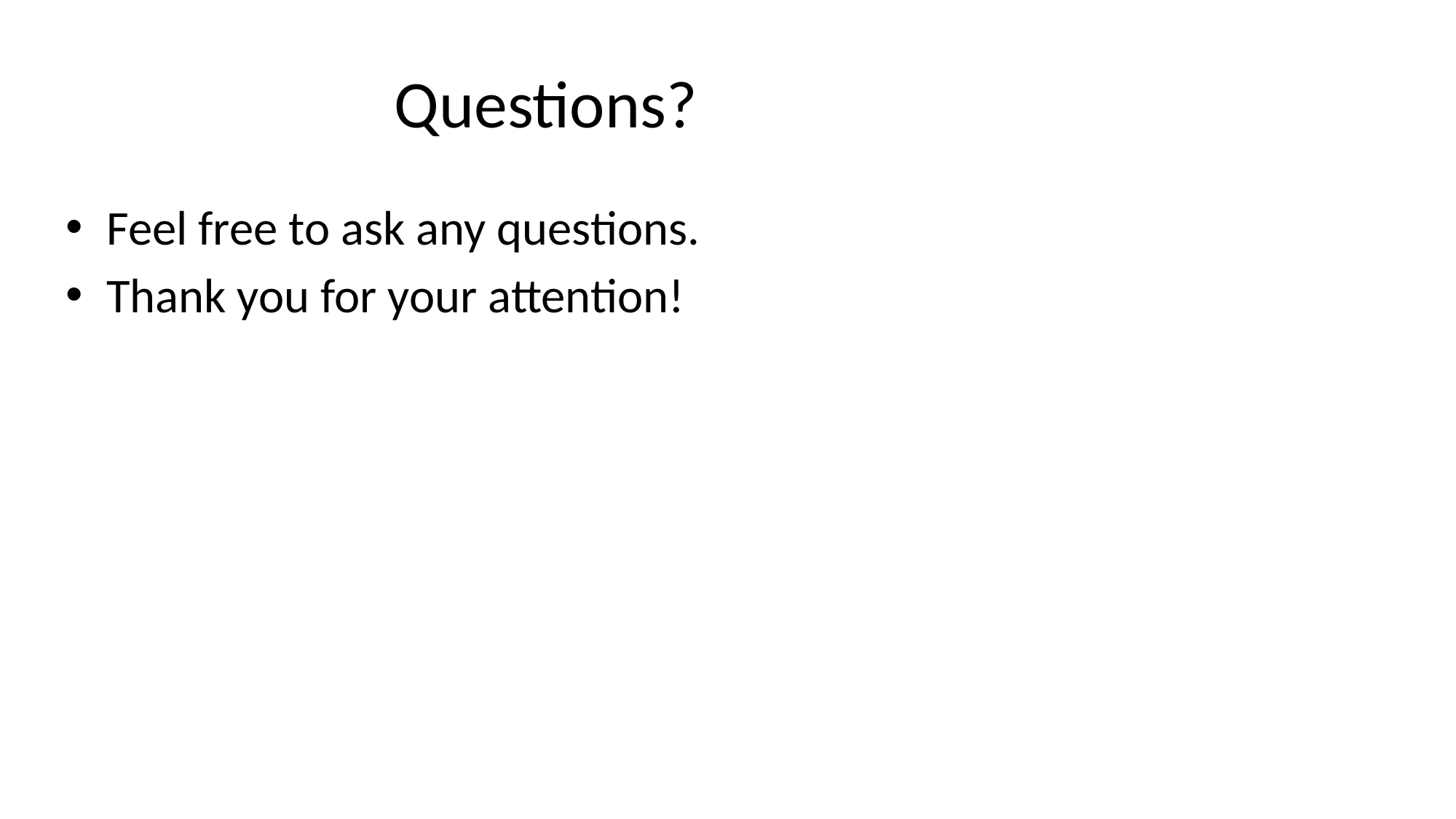

# Questions?
Feel free to ask any questions.
Thank you for your attention!